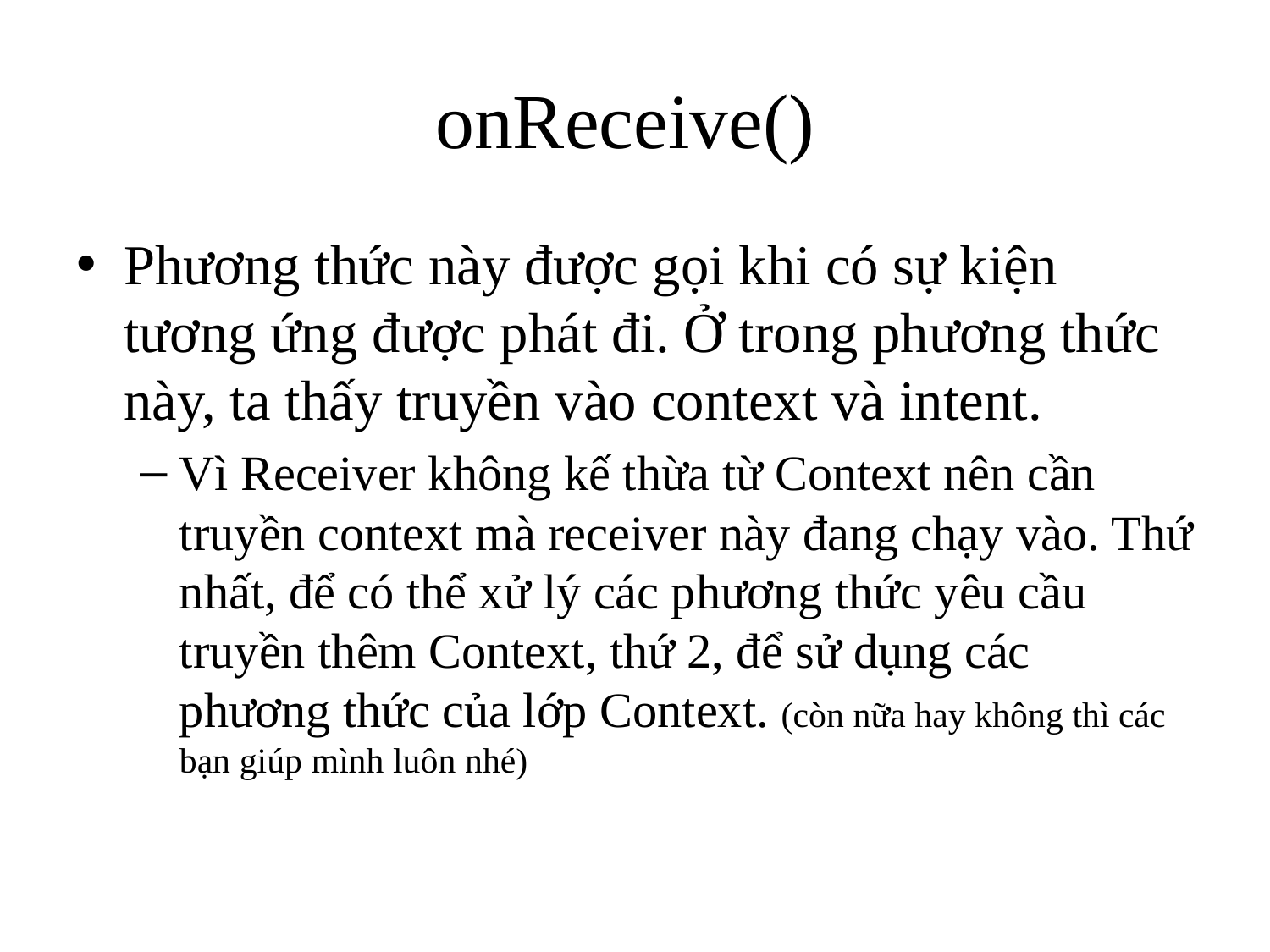

# onReceive()
Phương thức này được gọi khi có sự kiện tương ứng được phát đi. Ở trong phương thức này, ta thấy truyền vào context và intent.
Vì Receiver không kế thừa từ Context nên cần truyền context mà receiver này đang chạy vào. Thứ nhất, để có thể xử lý các phương thức yêu cầu truyền thêm Context, thứ 2, để sử dụng các phương thức của lớp Context. (còn nữa hay không thì các bạn giúp mình luôn nhé)